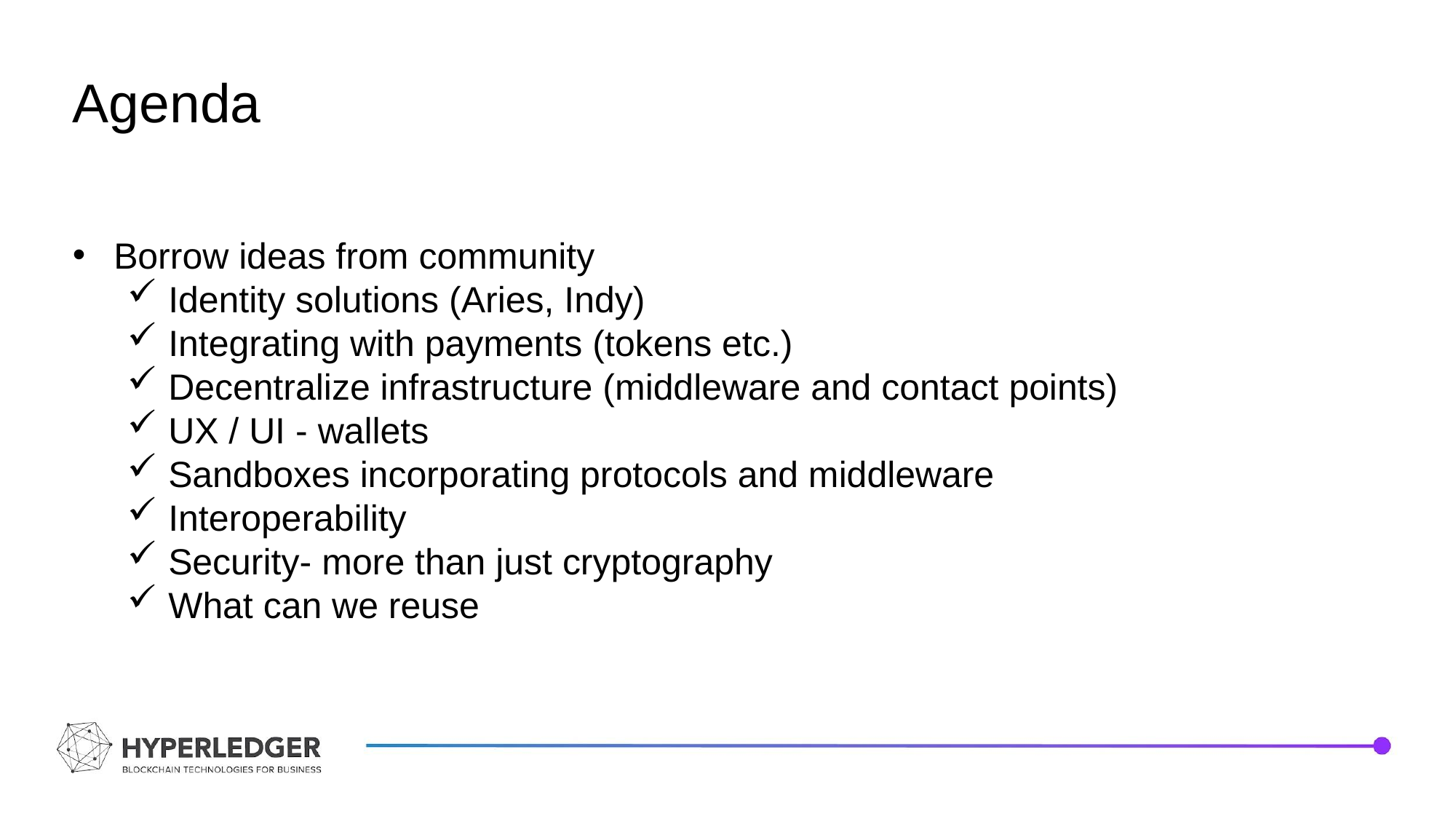

# Agenda
Borrow ideas from community
Identity solutions (Aries, Indy)
Integrating with payments (tokens etc.)
Decentralize infrastructure (middleware and contact points)
UX / UI - wallets
Sandboxes incorporating protocols and middleware
Interoperability
Security- more than just cryptography
What can we reuse